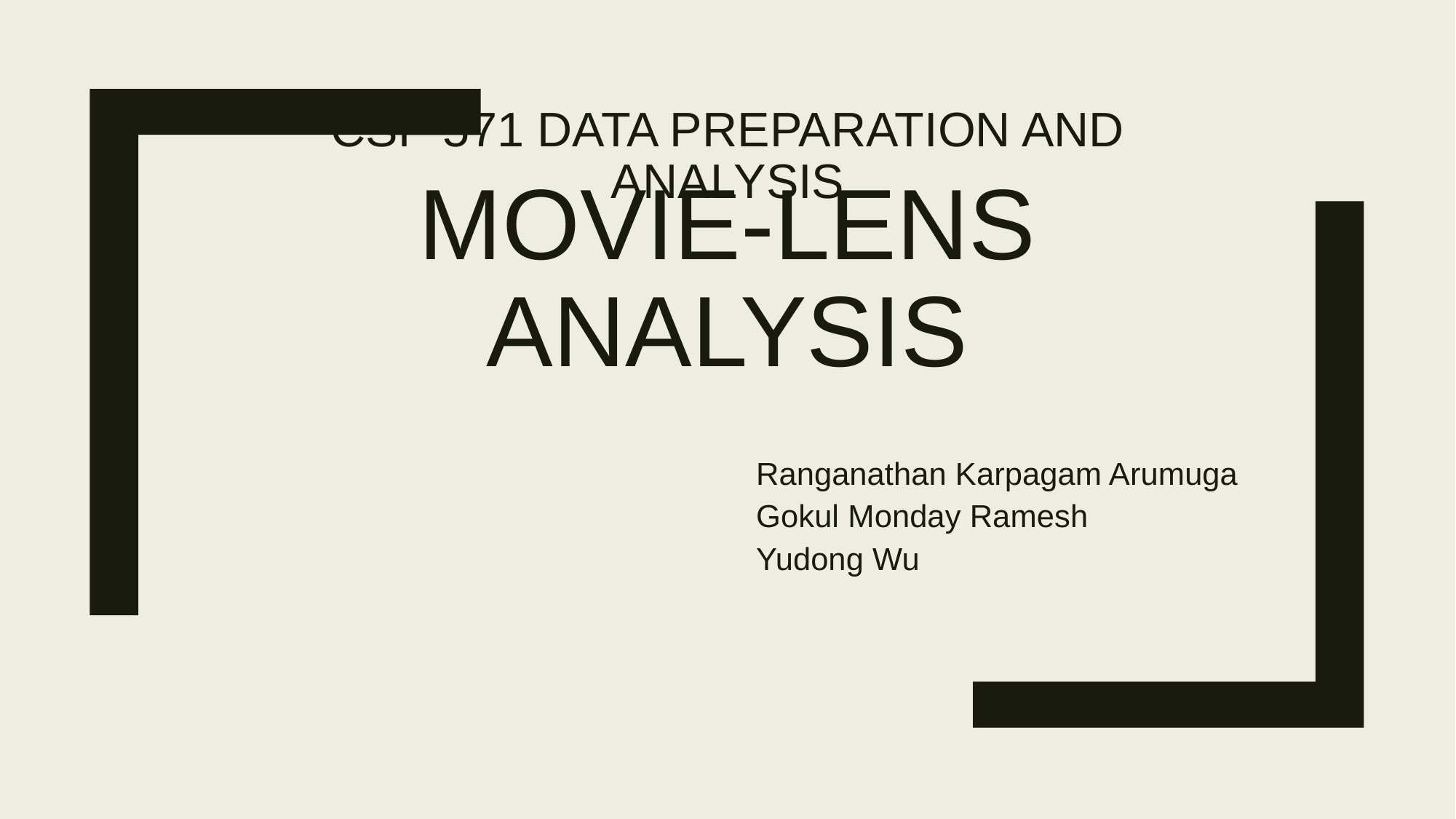

CSp 571 data preparation and analysis
# Movie-lens analysis
Ranganathan Karpagam Arumuga
Gokul Monday Ramesh
Yudong Wu